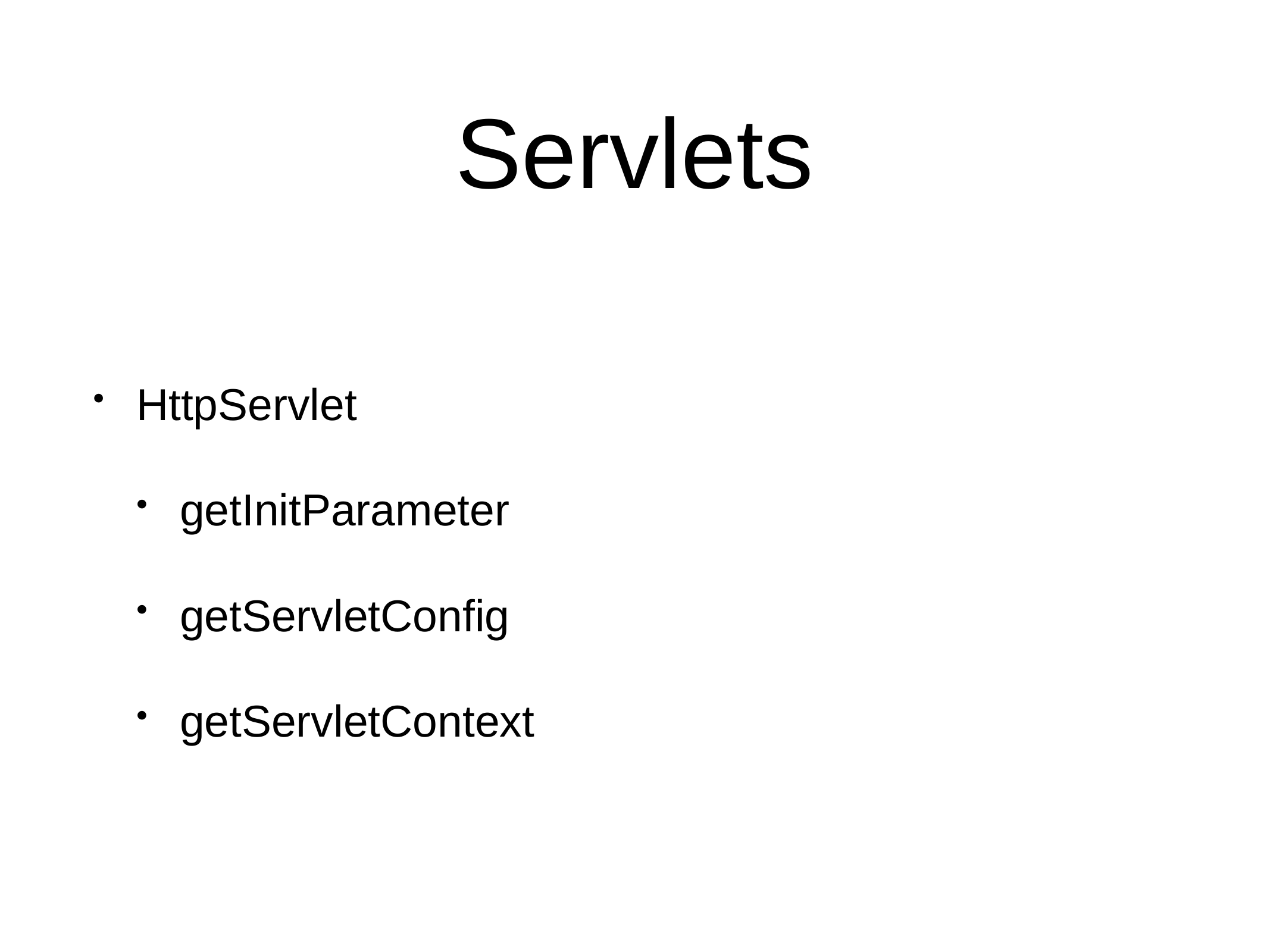

# Servlets
HttpServlet
getInitParameter
getServletConfig
getServletContext
36